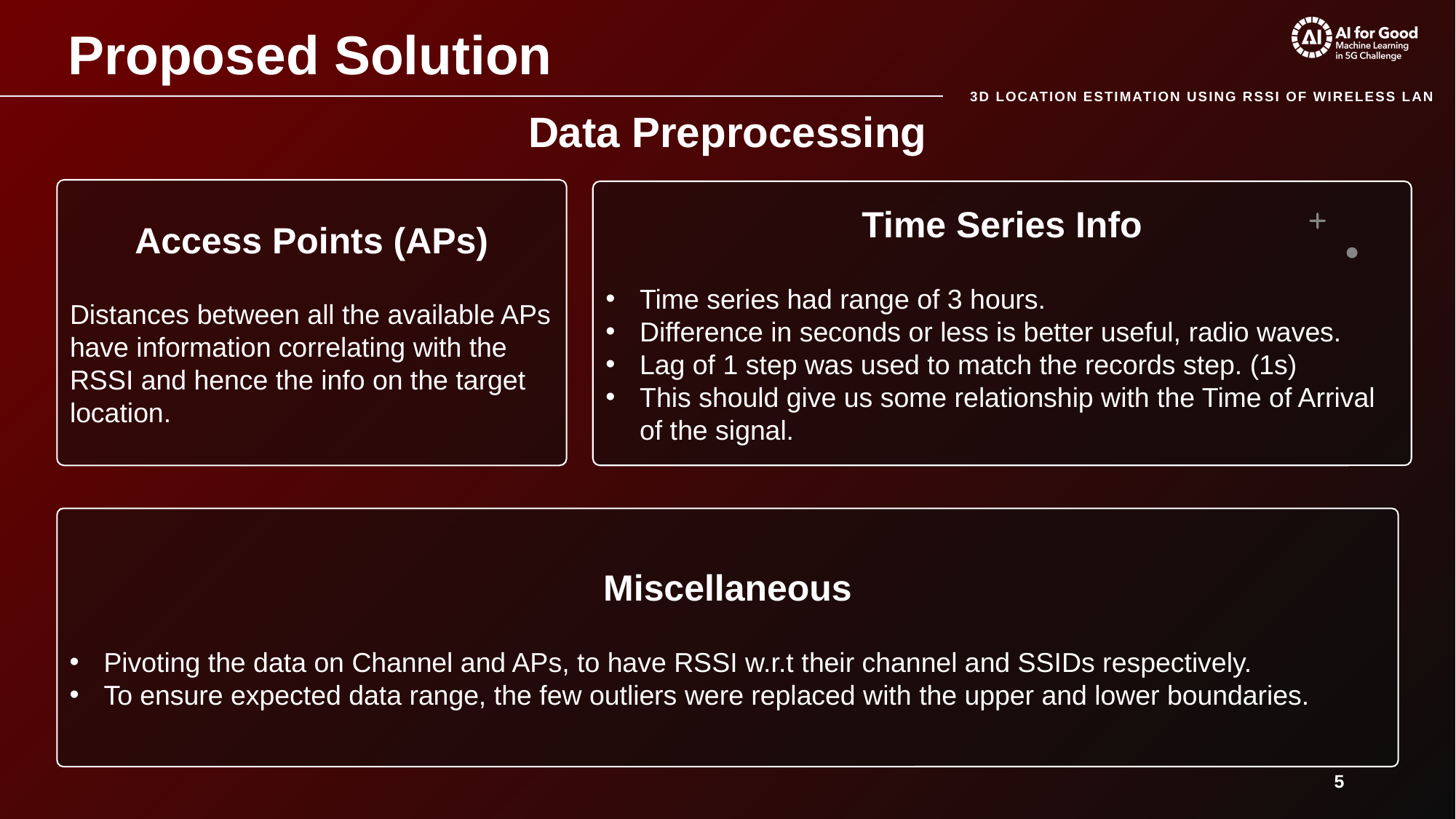

# Proposed Solution
3D Location Estimation Using RSSI of Wireless LAN
Data Preprocessing
Access Points (APs)

Distances between all the available APs have information correlating with the RSSI and hence the info on the target location.
Time Series Info

Time series had range of 3 hours.
Difference in seconds or less is better useful, radio waves.
Lag of 1 step was used to match the records step. (1s)
This should give us some relationship with the Time of Arrival of the signal.
Miscellaneous

Pivoting the data on Channel and APs, to have RSSI w.r.t their channel and SSIDs respectively.
To ensure expected data range, the few outliers were replaced with the upper and lower boundaries.
5